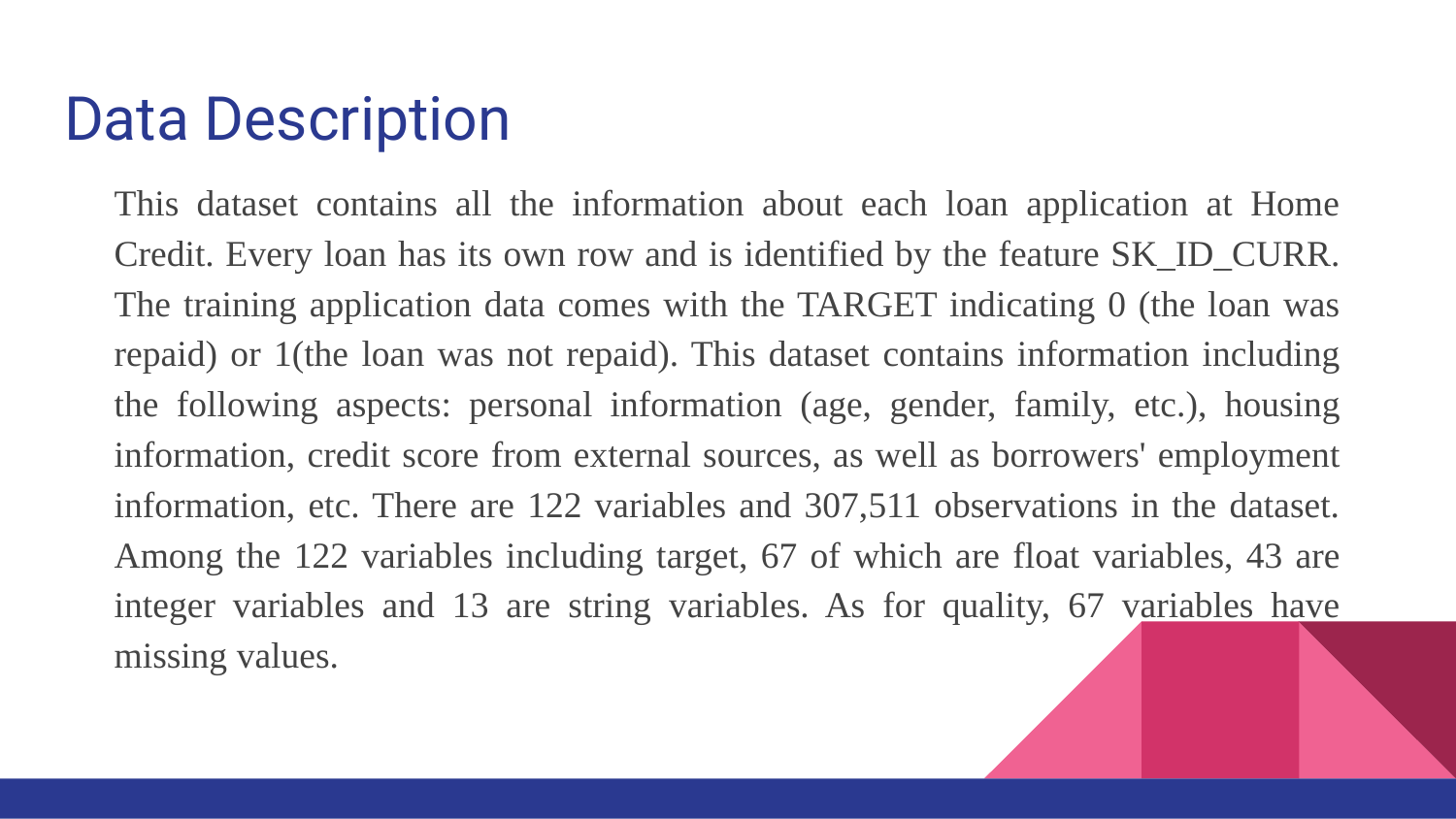

# Data Description
This dataset contains all the information about each loan application at Home Credit. Every loan has its own row and is identified by the feature SK_ID_CURR. The training application data comes with the TARGET indicating 0 (the loan was repaid) or 1(the loan was not repaid). This dataset contains information including the following aspects: personal information (age, gender, family, etc.), housing information, credit score from external sources, as well as borrowers' employment information, etc. There are 122 variables and 307,511 observations in the dataset. Among the 122 variables including target, 67 of which are float variables, 43 are integer variables and 13 are string variables. As for quality, 67 variables have missing values.